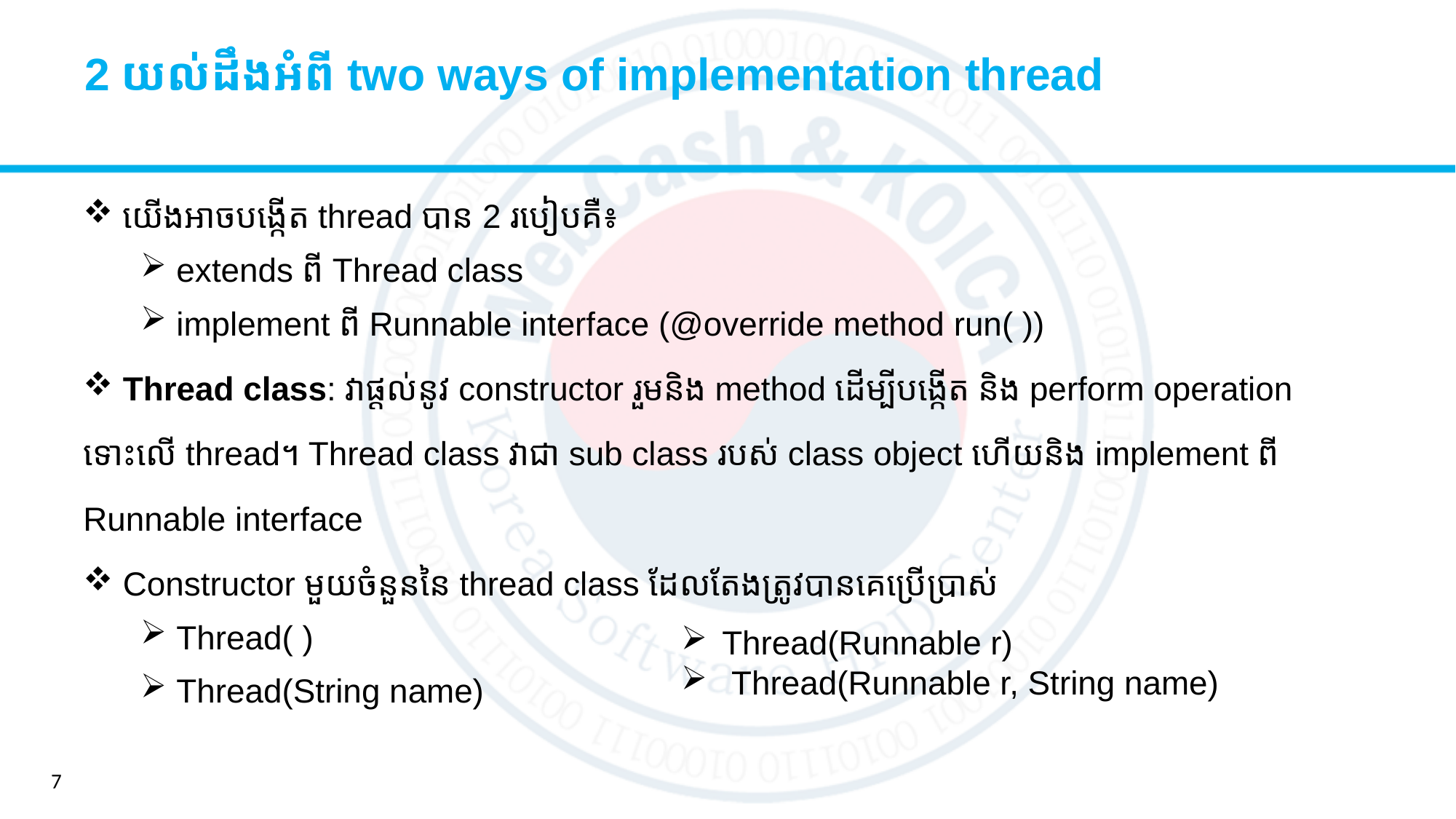

# 2 យល់ដឹងអំពី two ways of implementation thread
​​ យើងអាចបង្កើត thread បាន 2 របៀបគឺ៖
 extends ពី Thread class
 implement ពី​ Runnable interface​​ (@override method run( ))
 Thread class: វាផ្ដល់នូវ constructor រួមនិង​ method ដើម្បីបង្កើត និង​ perform operation
ទោះលើ thread។ Thread class វាជា sub class របស់​ class object ហើយនិង implement ពី
Runnable interface
 Constructor មួយចំនួននៃ thread class ដែលតែងត្រូវបានគេប្រើប្រាស់
 Thread( )
 Thread(String name)

Thread(Runnable r)
 Thread(Runnable r, String name)
7